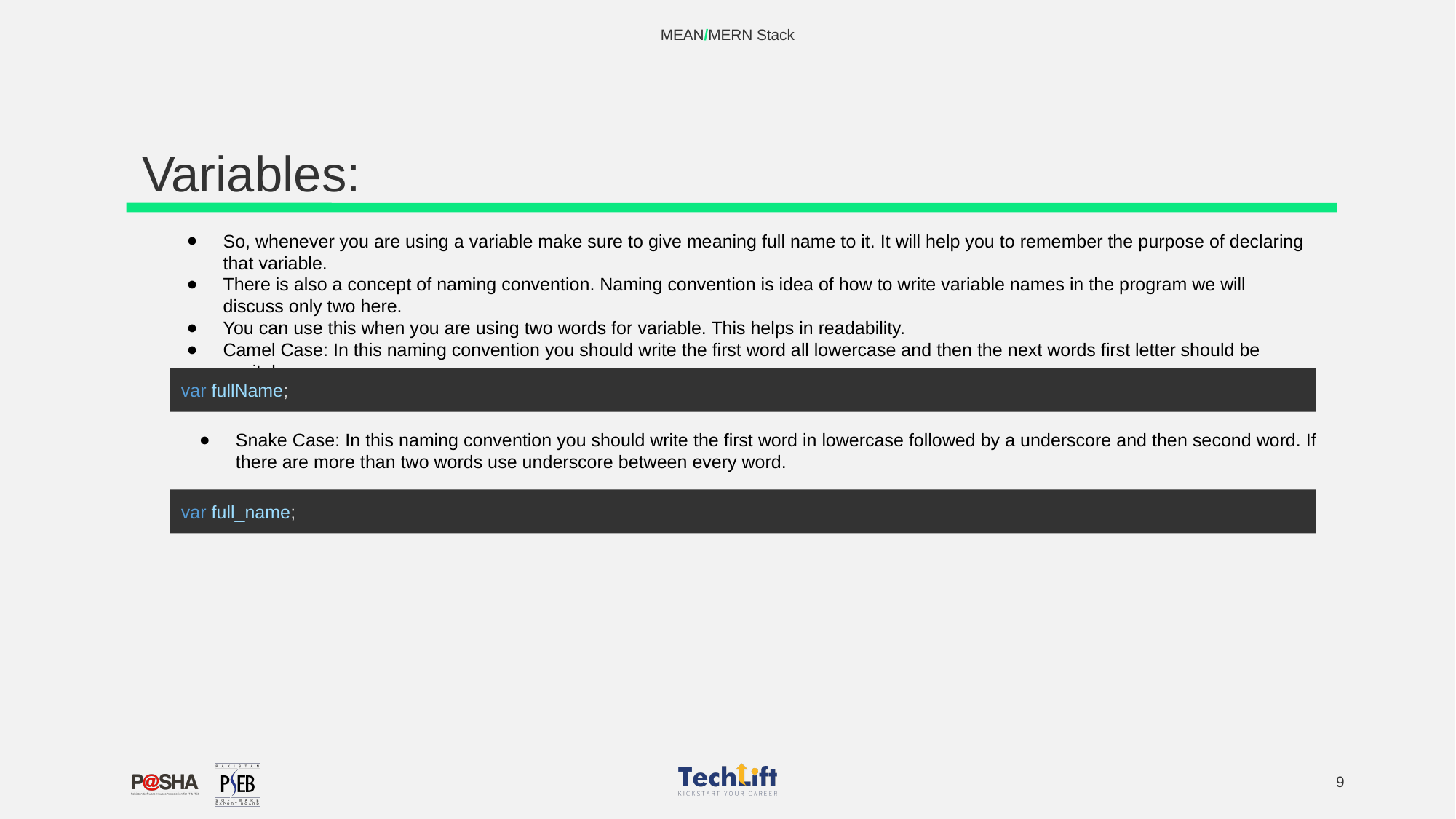

MEAN/MERN Stack
# Variables:
So, whenever you are using a variable make sure to give meaning full name to it. It will help you to remember the purpose of declaring that variable.
There is also a concept of naming convention. Naming convention is idea of how to write variable names in the program we will discuss only two here.
You can use this when you are using two words for variable. This helps in readability.
Camel Case: In this naming convention you should write the first word all lowercase and then the next words first letter should be capital.
var fullName;
Snake Case: In this naming convention you should write the first word in lowercase followed by a underscore and then second word. If there are more than two words use underscore between every word.
var full_name;
9